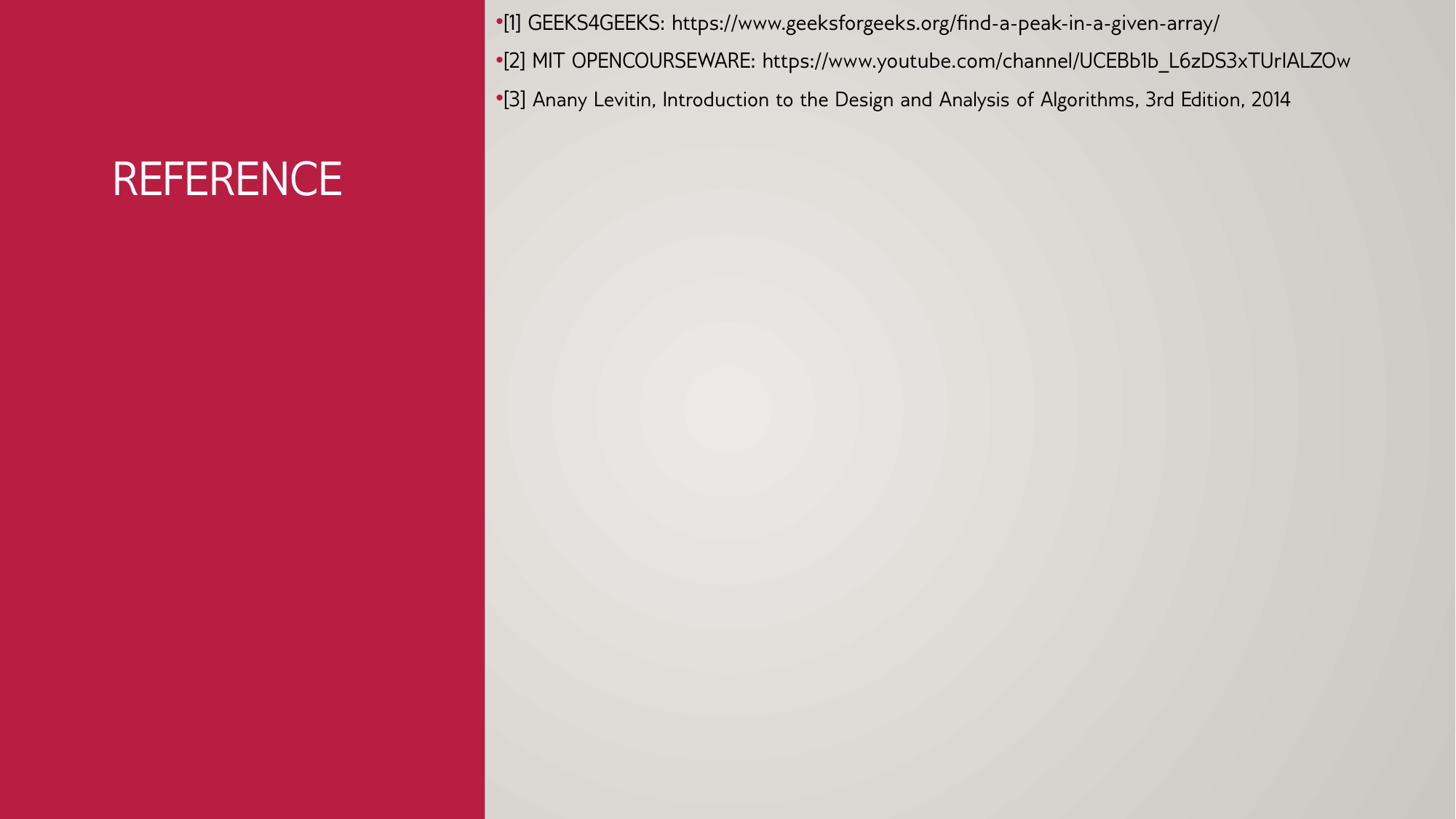

[1] GEEKS4GEEKS: https://www.geeksforgeeks.org/find-a-peak-in-a-given-array/
[2] MIT OPENCOURSEWARE: https://www.youtube.com/channel/UCEBb1b_L6zDS3xTUrIALZOw
[3] Anany Levitin, Introduction to the Design and Analysis of Algorithms, 3rd Edition, 2014
# Reference